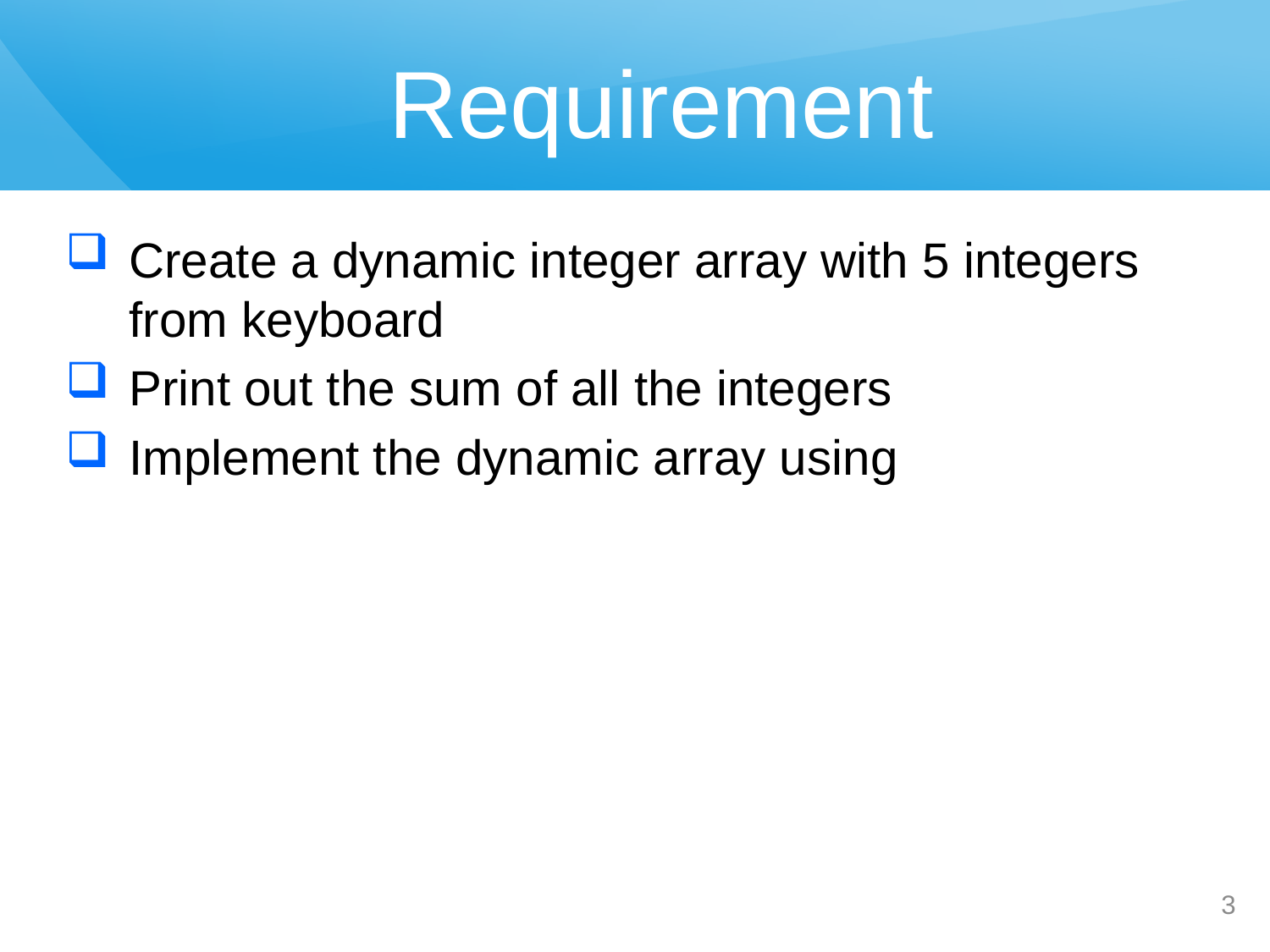

# Requirement
Create a dynamic integer array with 5 integers from keyboard
Print out the sum of all the integers
Implement the dynamic array using

3